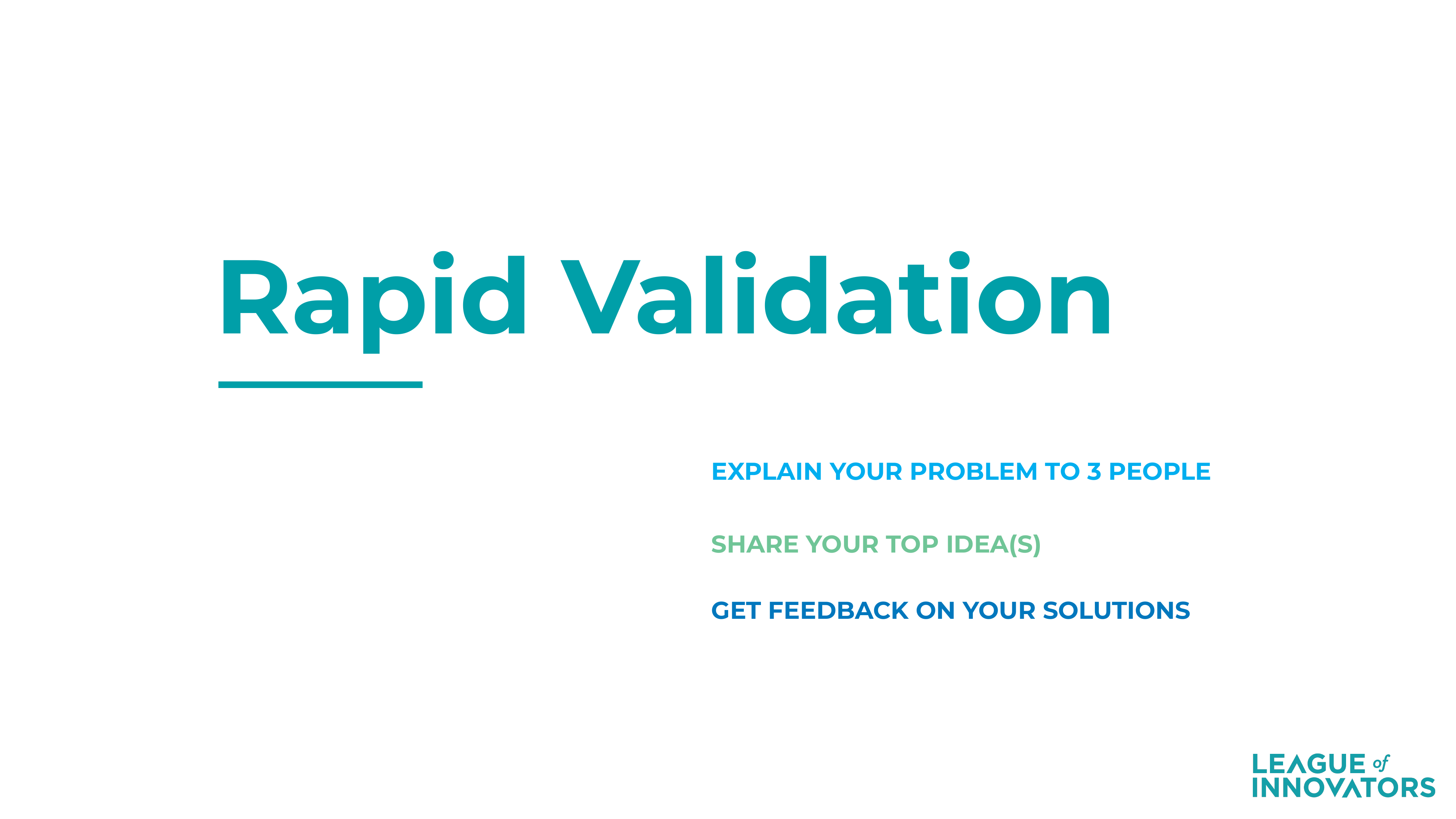

Rapid Validation

EXPLAIN YOUR PROBLEM TO 3 PEOPLE
SHARE YOUR TOP IDEA(S)
GET FEEDBACK ON YOUR SOLUTIONS